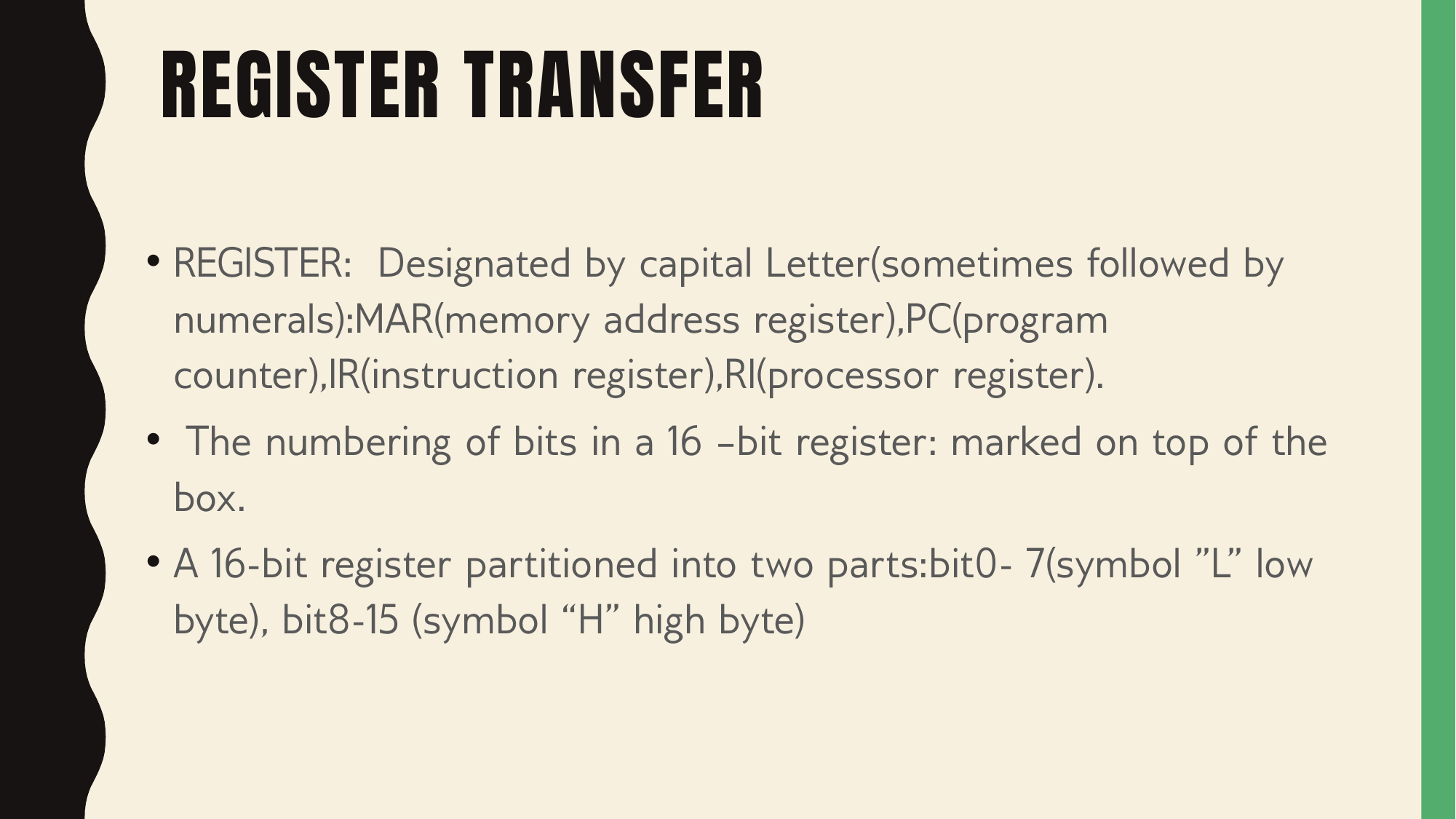

# REGISTER TRANSFER
REGISTER:  Designated by capital Letter(sometimes followed by numerals):MAR(memory address register),PC(program counter),IR(instruction register),RI(processor register).
 The numbering of bits in a 16 –bit register: marked on top of the box.
A 16-bit register partitioned into two parts:bit0- 7(symbol ”L” low byte), bit8-15 (symbol “H” high byte)